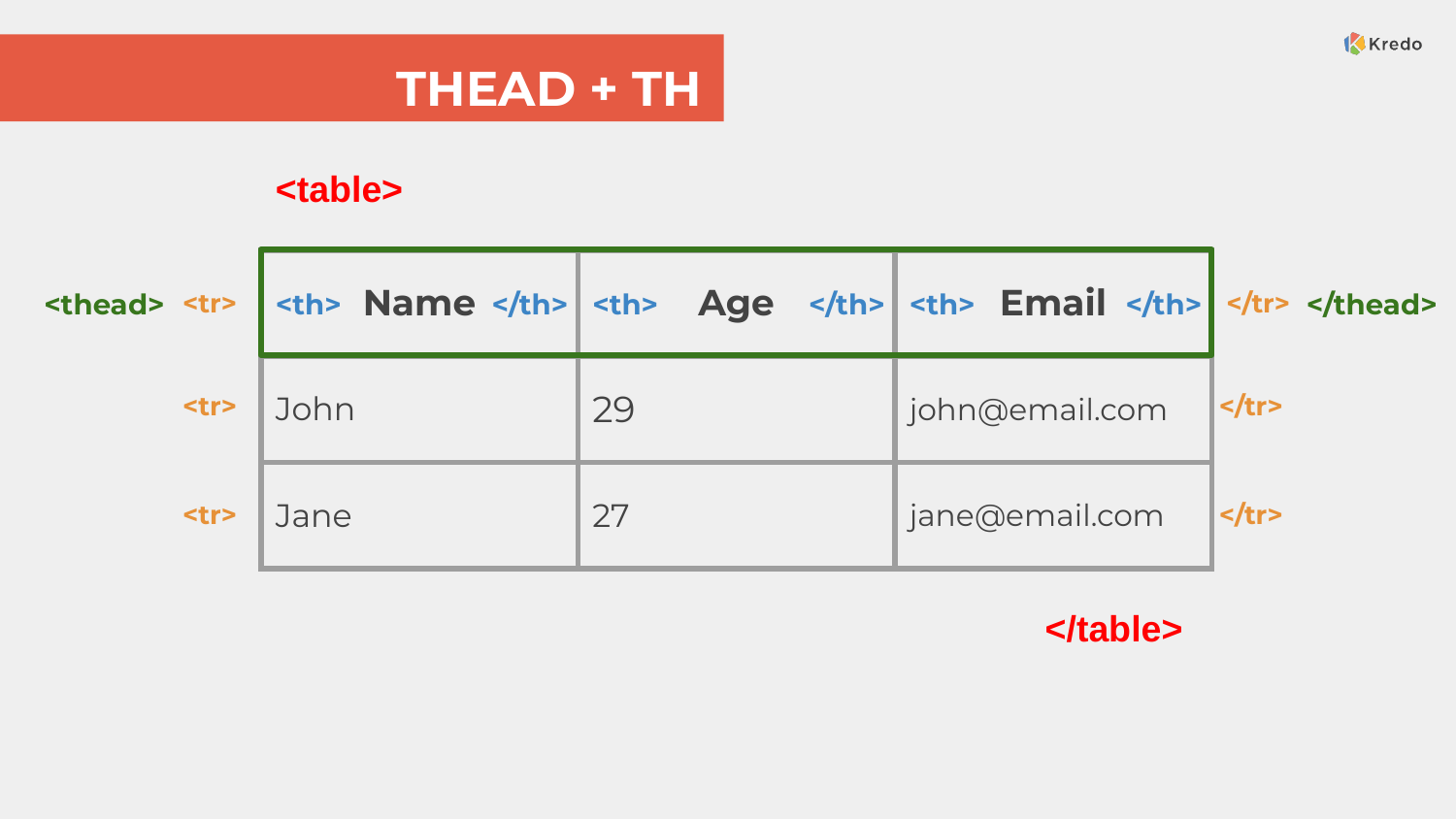

# THEAD + TH
<table>

| Name | Age | Email |
| --- | --- | --- |
| John | 29 | john@email.com |
| Jane | 27 | jane@email.com |
<tr>
<th>
<thead>
</th>
<th>
</th>
<th>
</th>
</tr>
</thead>
<tr>
</tr>
<tr>
</tr>
</table>